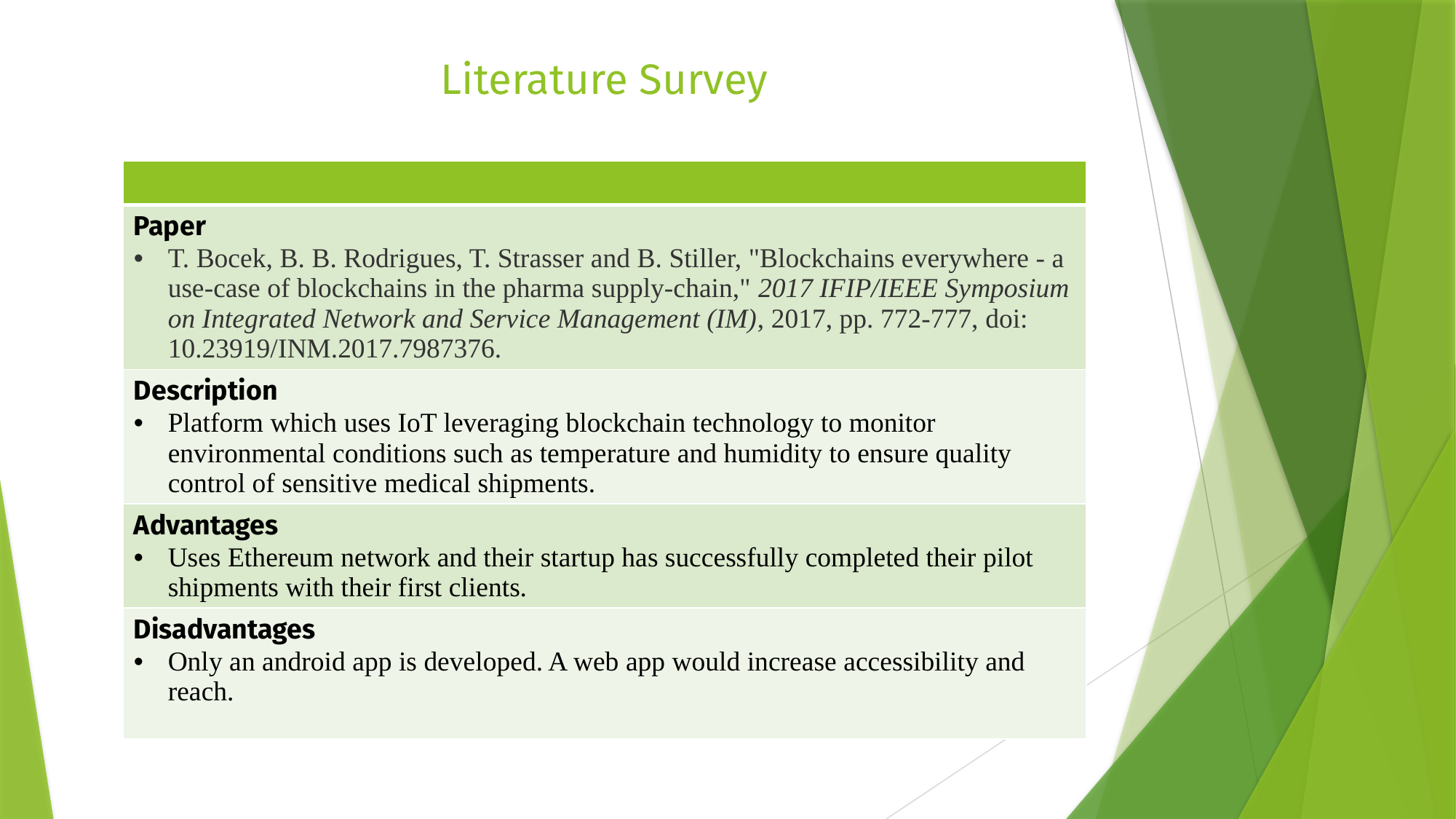

# Literature Survey
|  |
| --- |
| Paper T. Bocek, B. B. Rodrigues, T. Strasser and B. Stiller, "Blockchains everywhere - a use-case of blockchains in the pharma supply-chain," 2017 IFIP/IEEE Symposium on Integrated Network and Service Management (IM), 2017, pp. 772-777, doi: 10.23919/INM.2017.7987376. |
| Description Platform which uses IoT leveraging blockchain technology to monitor environmental conditions such as temperature and humidity to ensure quality control of sensitive medical shipments. |
| Advantages Uses Ethereum network and their startup has successfully completed their pilot shipments with their first clients. |
| Disadvantages Only an android app is developed. A web app would increase accessibility and reach. |